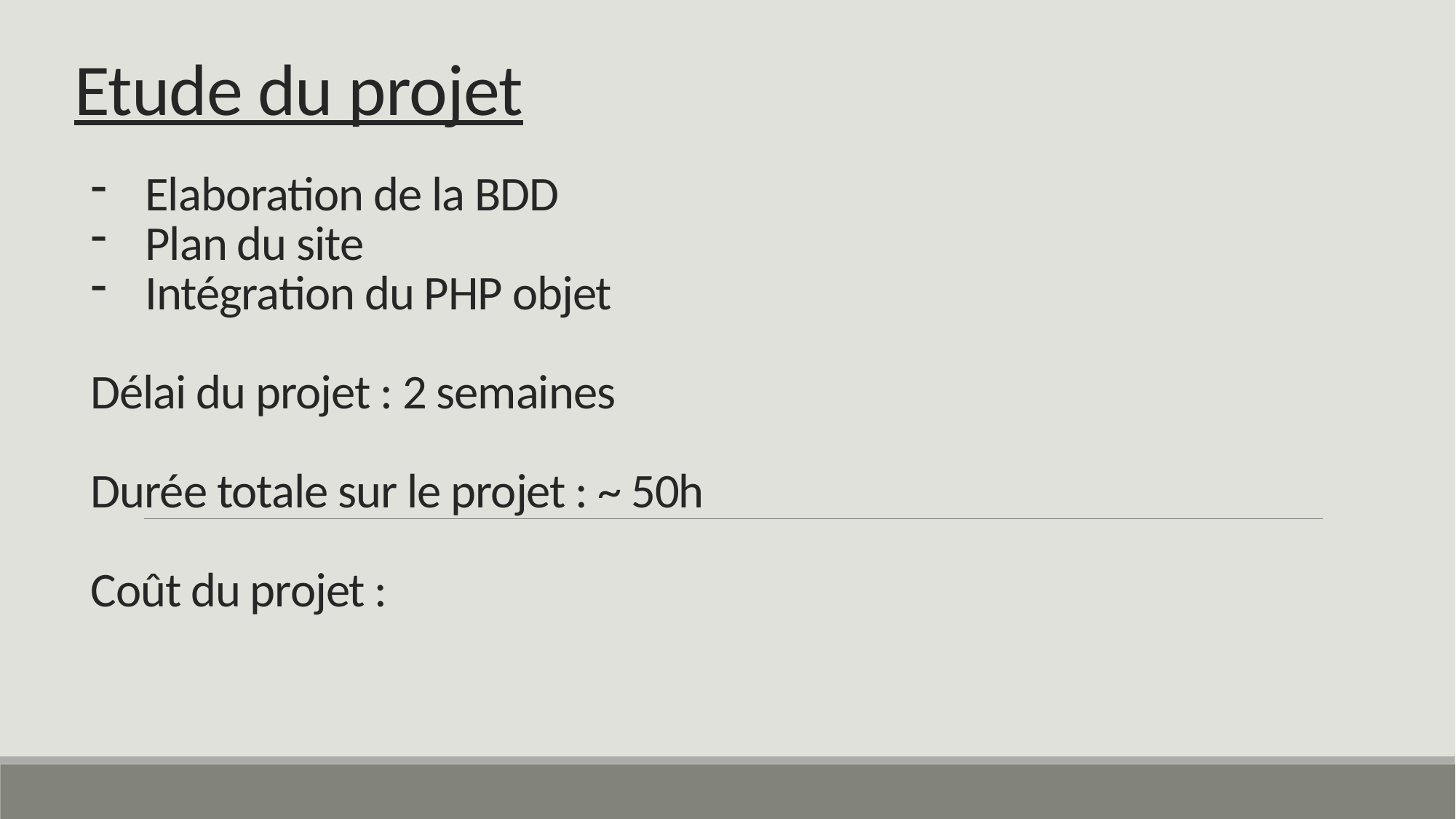

Etude du projet

Elaboration de la BDD
Plan du site
Intégration du PHP objet

Délai du projet : 2 semaines

Durée totale sur le projet : ~ 50h

Coût du projet :